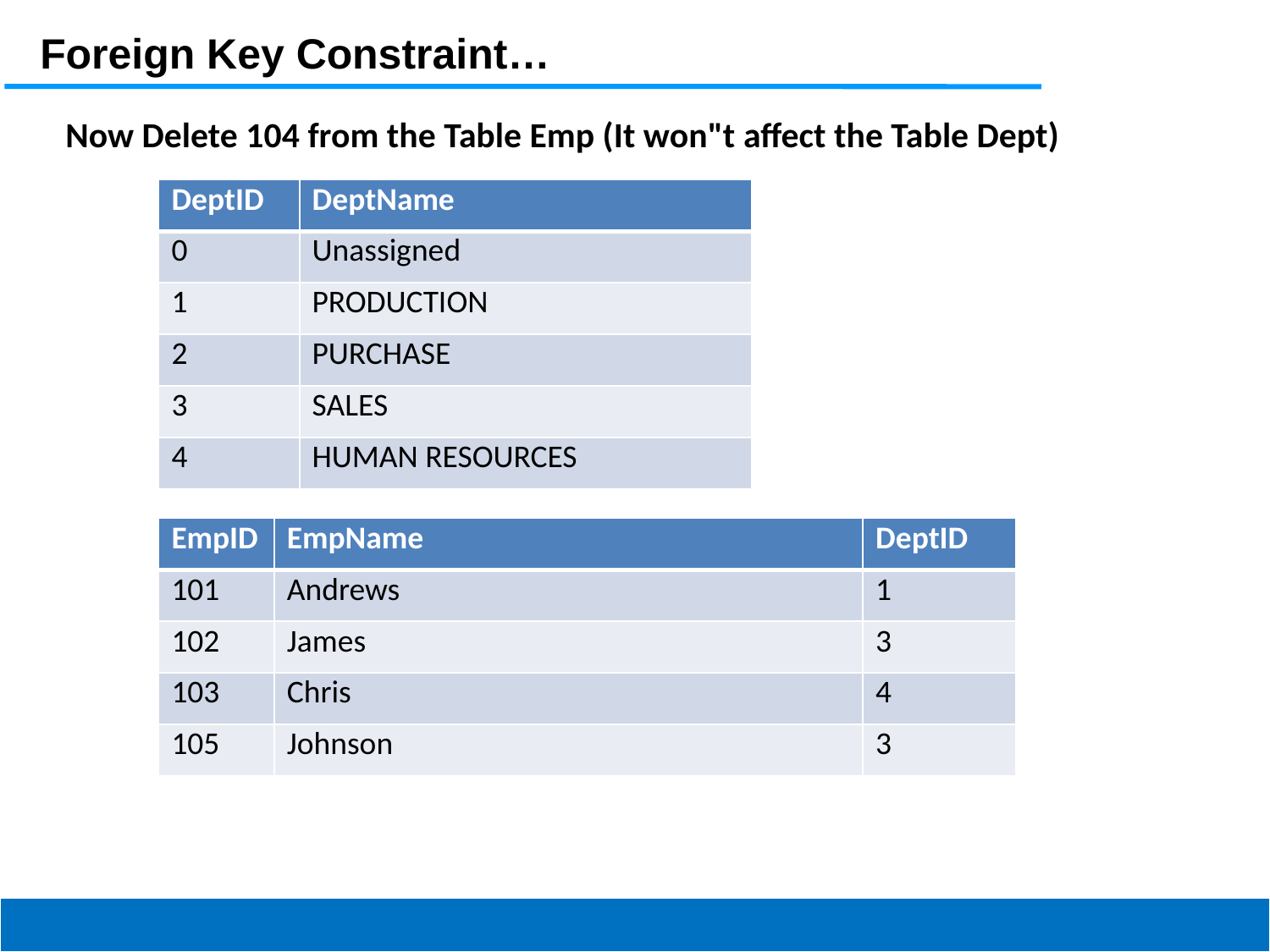

Foreign Key Constraint…

Now Delete 104 from the Table Emp (It won"t affect the Table Dept)
| DeptID | DeptName |
| --- | --- |
| 0 | Unassigned |
| 1 | PRODUCTION |
| 2 | PURCHASE |
| 3 | SALES |
| 4 | HUMAN RESOURCES |
| EmpID | EmpName | DeptID |
| --- | --- | --- |
| 101 | Andrews | 1 |
| 102 | James | 3 |
| 103 | Chris | 4 |
| 105 | Johnson | 3 |